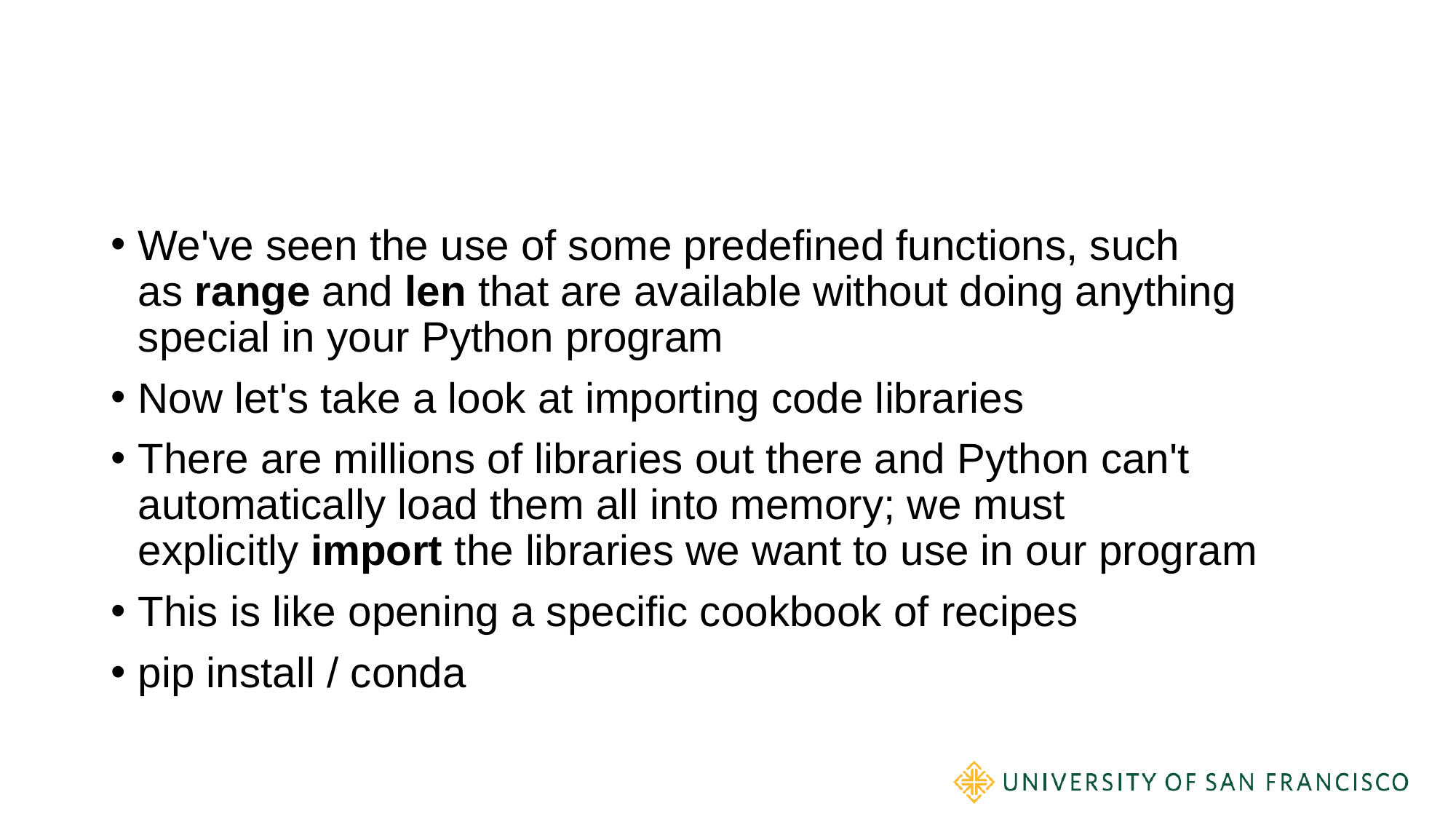

#
We've seen the use of some predefined functions, such as range and len that are available without doing anything special in your Python program
Now let's take a look at importing code libraries
There are millions of libraries out there and Python can't automatically load them all into memory; we must explicitly import the libraries we want to use in our program
This is like opening a specific cookbook of recipes
pip install / conda